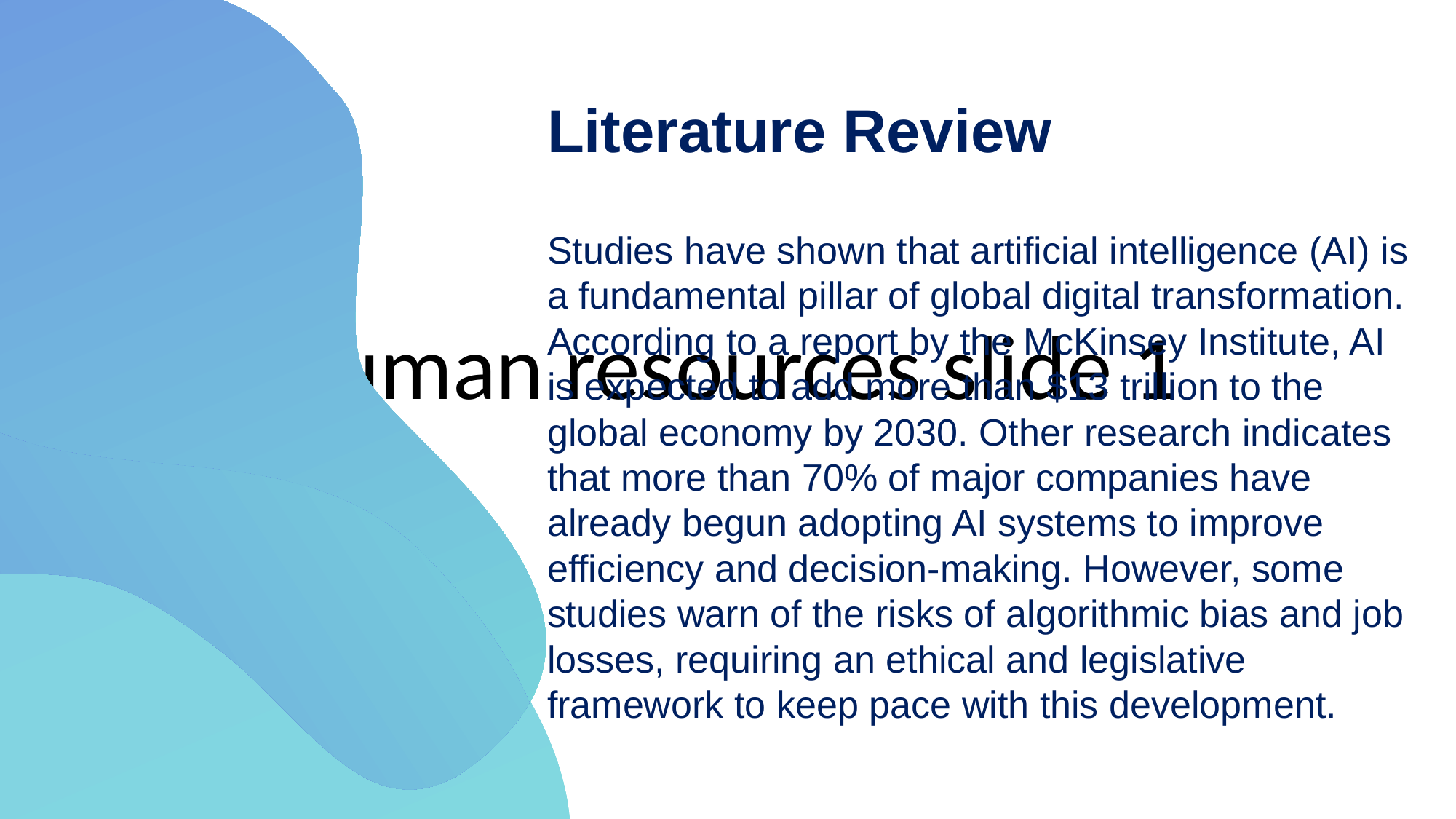

Literature Review
# Human resources slide 1
Studies have shown that artificial intelligence (AI) is a fundamental pillar of global digital transformation. According to a report by the McKinsey Institute, AI is expected to add more than $13 trillion to the global economy by 2030. Other research indicates that more than 70% of major companies have already begun adopting AI systems to improve efficiency and decision-making. However, some studies warn of the risks of algorithmic bias and job losses, requiring an ethical and legislative framework to keep pace with this development.